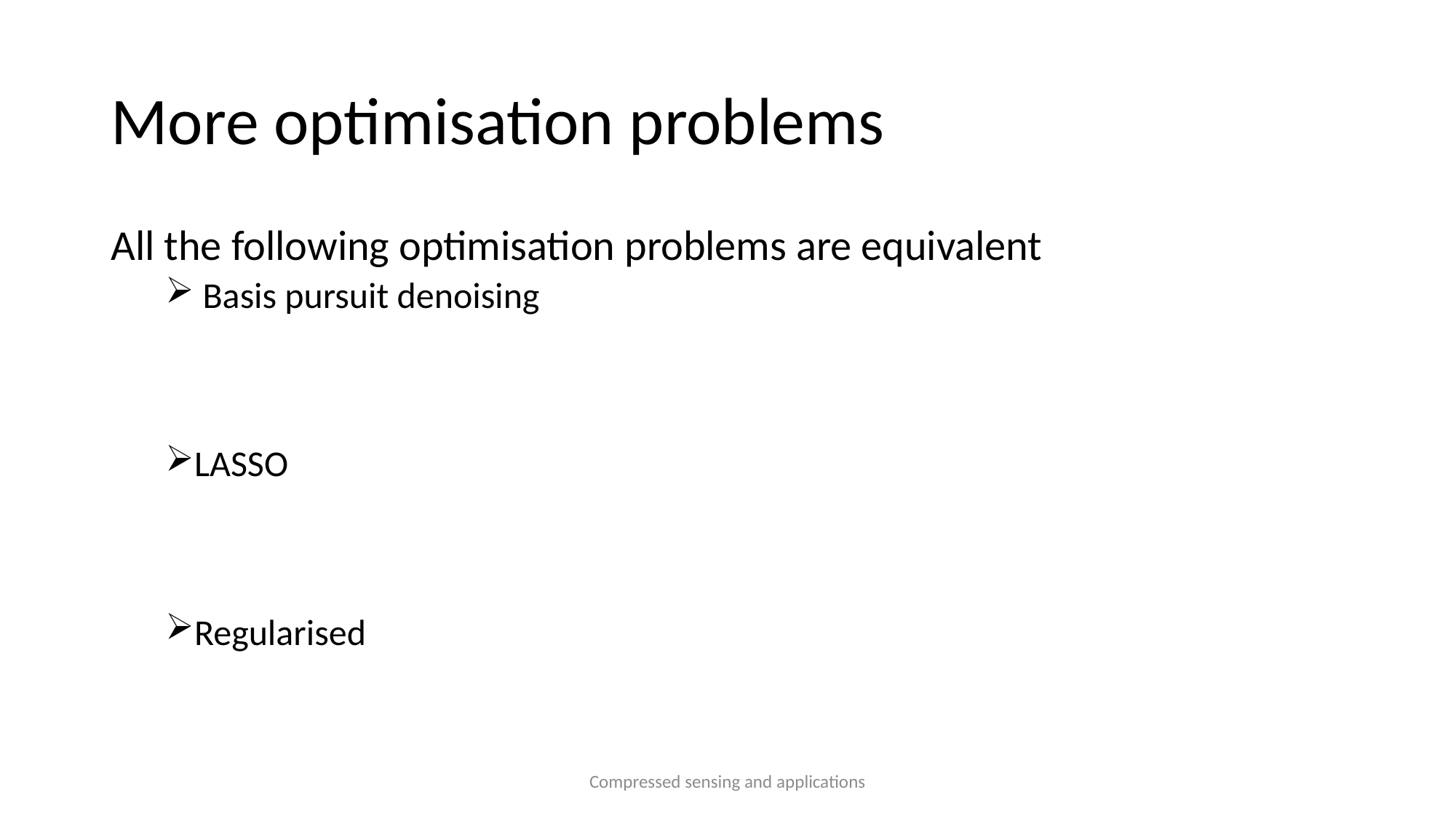

# More optimisation problems
All the following optimisation problems are equivalent
 Basis pursuit denoising

LASSO

Regularised
Compressed sensing and applications
14